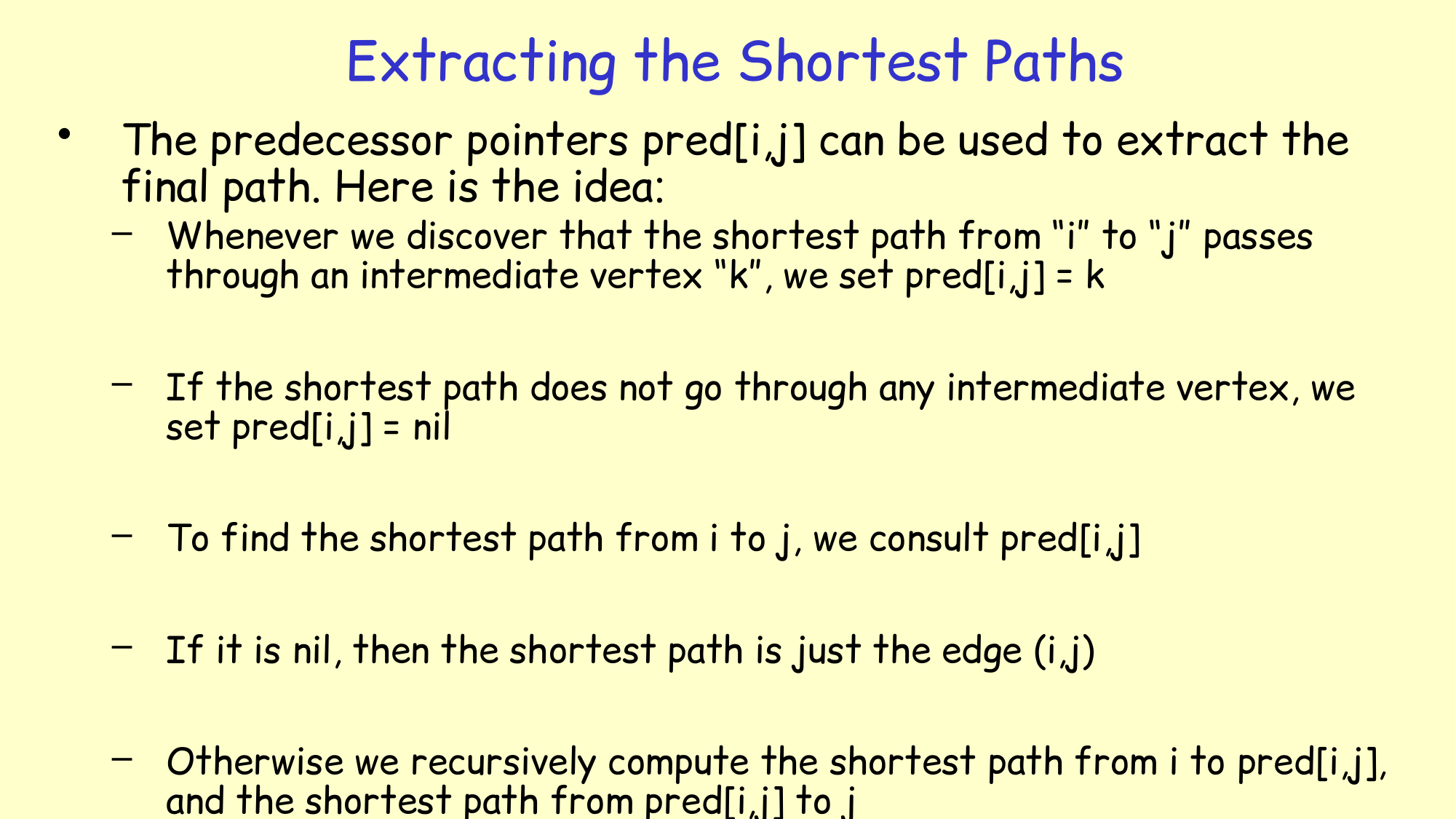

# Extracting the Shortest Paths
The predecessor pointers pred[i,j] can be used to extract the final path. Here is the idea:
Whenever we discover that the shortest path from “i” to “j” passes through an intermediate vertex “k”, we set pred[i,j] = k

If the shortest path does not go through any intermediate vertex, we set pred[i,j] = nil

To find the shortest path from i to j, we consult pred[i,j]

If it is nil, then the shortest path is just the edge (i,j)

Otherwise we recursively compute the shortest path from i to pred[i,j], and the shortest path from pred[i,j] to j